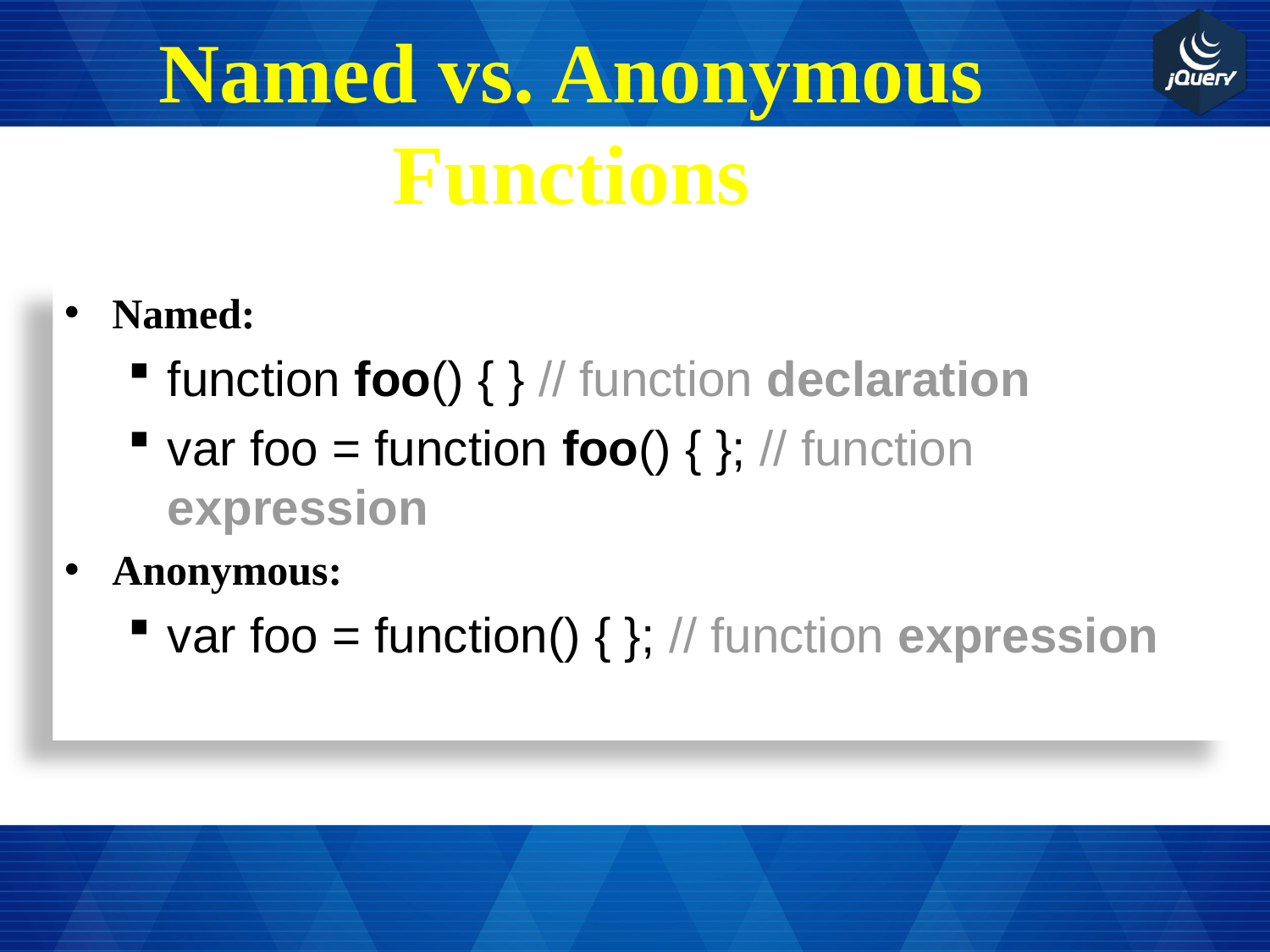

# Named vs. Anonymous Functions
Named:
function foo() { } // function declaration
var foo = function foo() { }; // function expression
Anonymous:
var foo = function() { }; // function expression